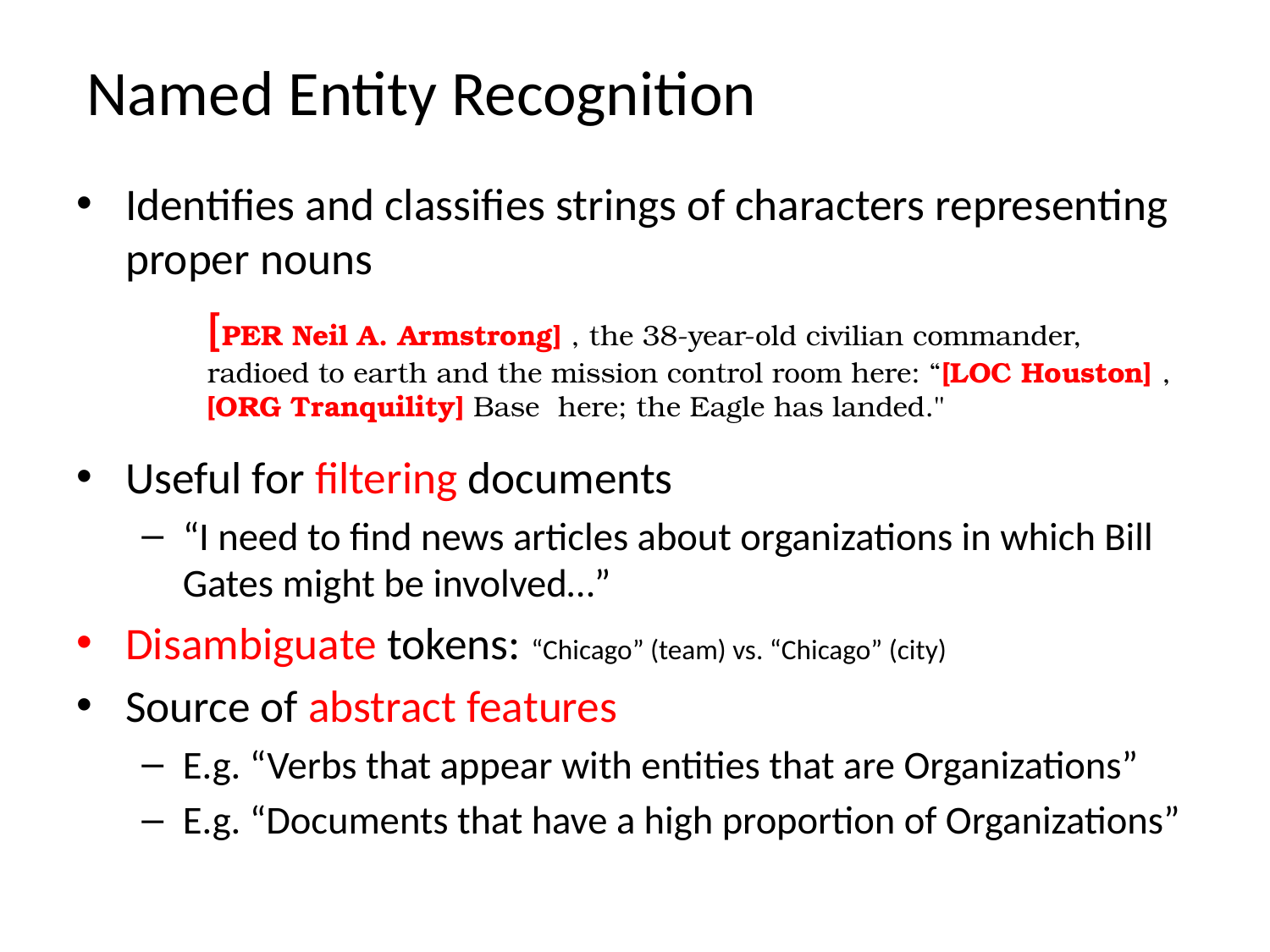

Named Entity Recognition
Identifies and classifies strings of characters representing proper nouns
	[PER Neil A. Armstrong] , the 38-year-old civilian commander, radioed to earth and the mission control room here: “[LOC Houston] , [ORG Tranquility] Base  here; the Eagle has landed."
Useful for filtering documents
“I need to find news articles about organizations in which Bill Gates might be involved…”
Disambiguate tokens: “Chicago” (team) vs. “Chicago” (city)
Source of abstract features
E.g. “Verbs that appear with entities that are Organizations”
E.g. “Documents that have a high proportion of Organizations”